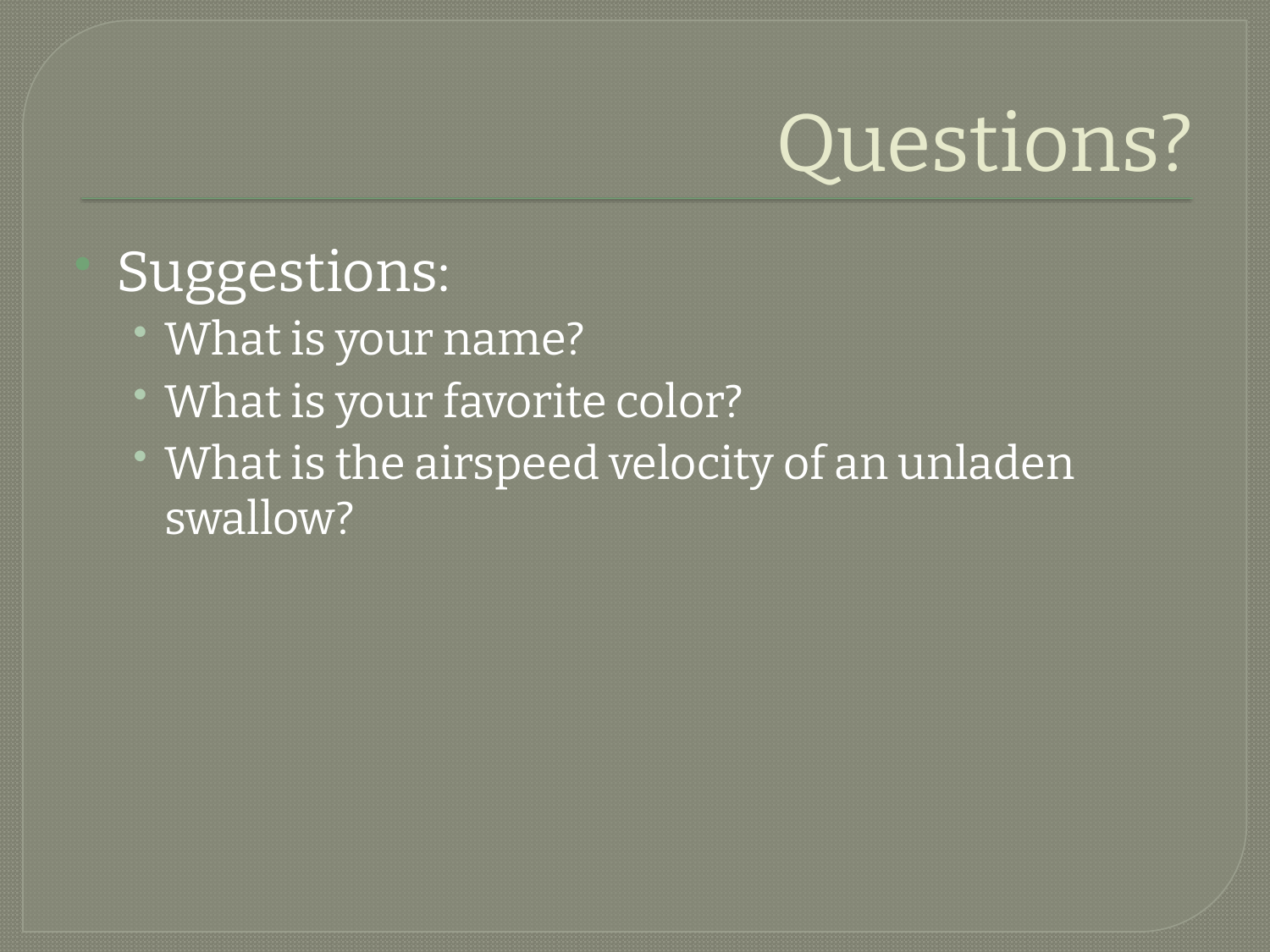

# Questions?
Suggestions:
What is your name?
What is your favorite color?
What is the airspeed velocity of an unladen swallow?